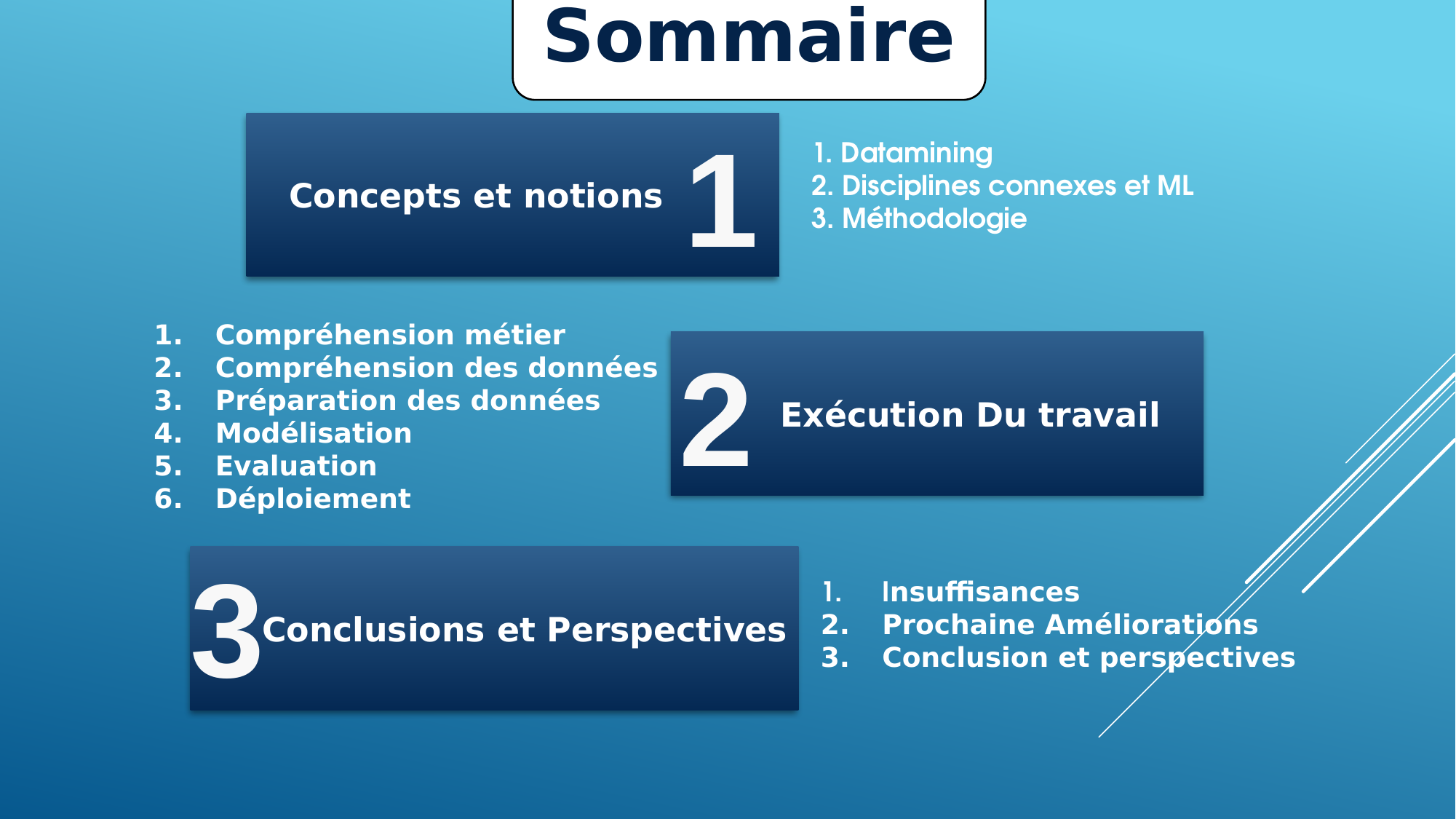

Sommaire

1. Datamining
2. Disciplines connexes et ML
3. Méthodologie
Concepts et notions
1

Compréhension métier
Compréhension des données
Préparation des données
Modélisation
Evaluation
Déploiement

Exécution Du travail
2

Insuffisances
Prochaine Améliorations
Conclusion et perspectives

3
Conclusions et Perspectives